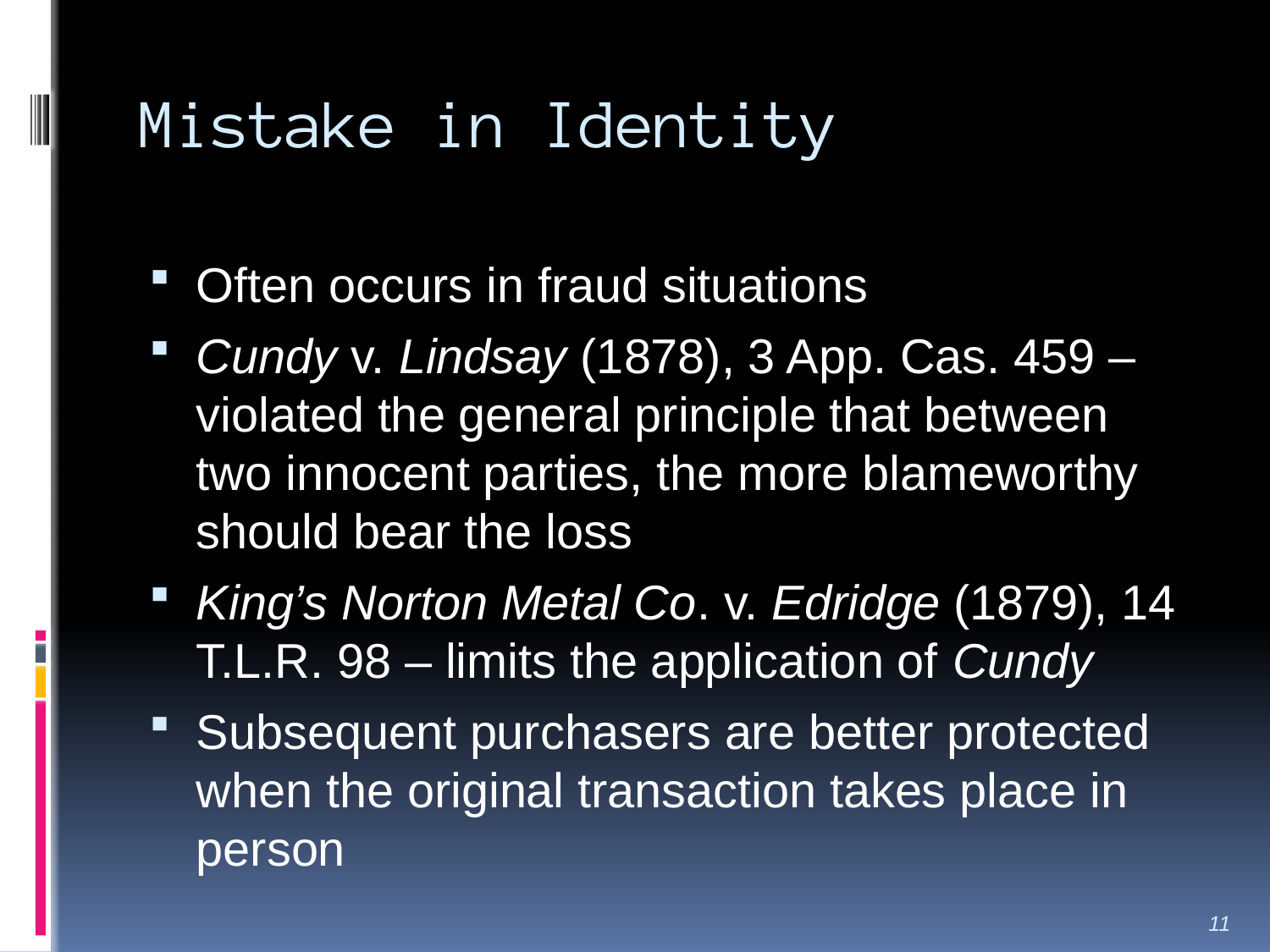

# Mistake in Identity
Often occurs in fraud situations
Cundy v. Lindsay (1878), 3 App. Cas. 459 – violated the general principle that between two innocent parties, the more blameworthy should bear the loss
King’s Norton Metal Co. v. Edridge (1879), 14 T.L.R. 98 – limits the application of Cundy
Subsequent purchasers are better protected when the original transaction takes place in person
11